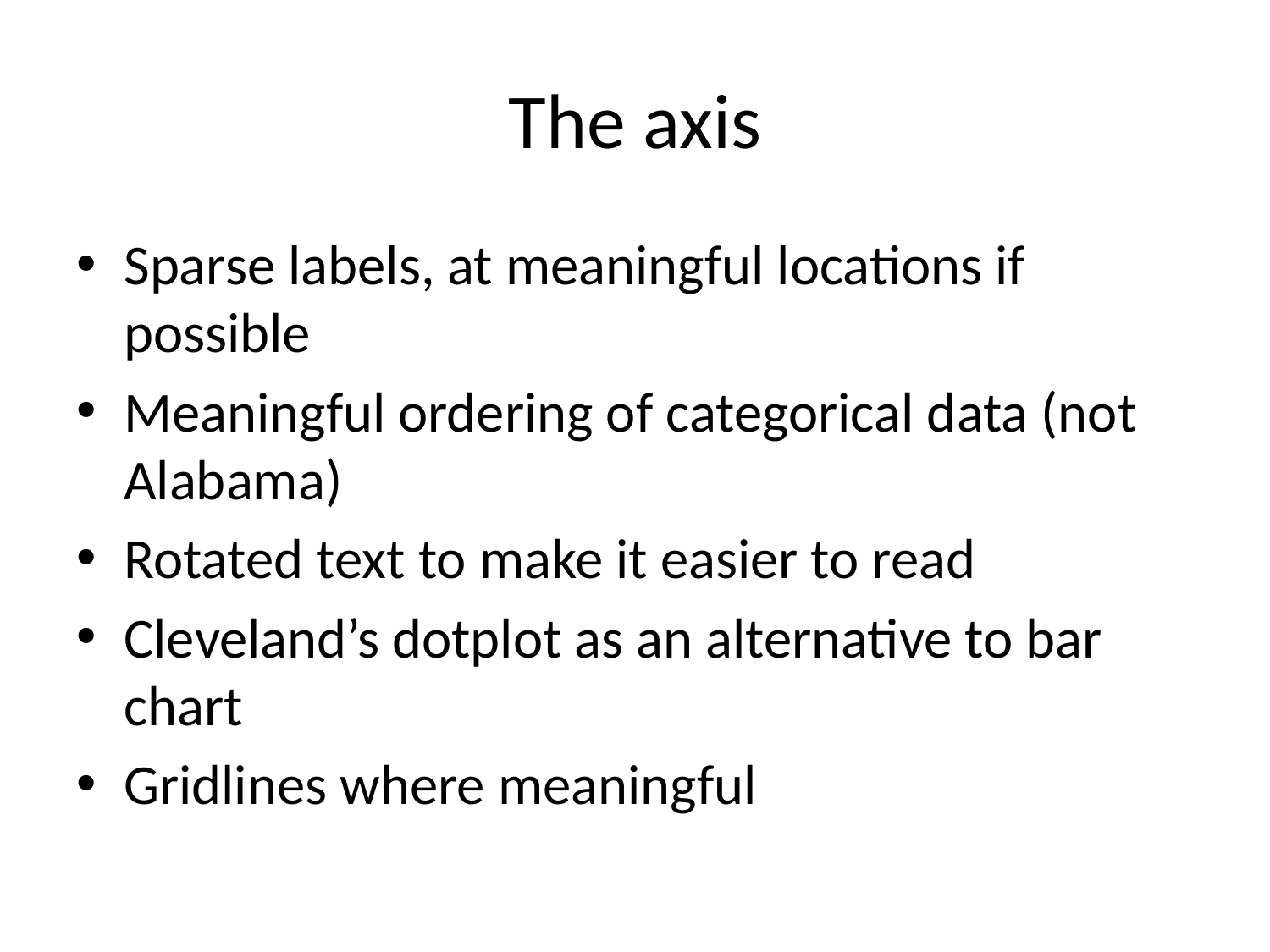

# The axis
Sparse labels, at meaningful locations if possible
Meaningful ordering of categorical data (not Alabama)
Rotated text to make it easier to read
Cleveland’s dotplot as an alternative to bar chart
Gridlines where meaningful